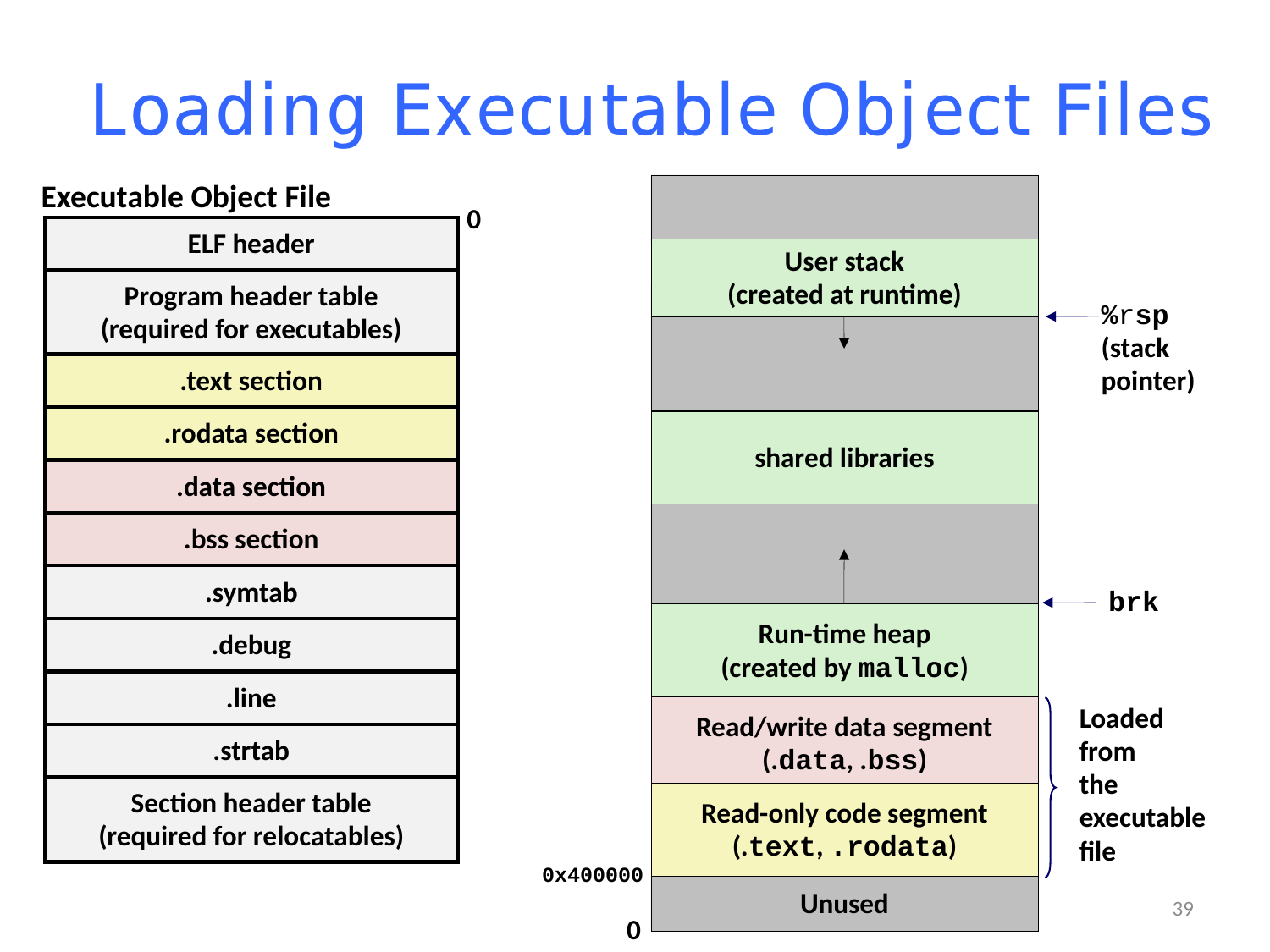

Loading Executable Object Files
Executable Object File

0
ELF header
User stack
(created at runtime)
Program header table
(required for executables)

%rsp
(stack
pointer)

.text section
.rodata section
shared libraries
.data section

.bss section

.symtab
brk

Run-time heap
(created by malloc)
.debug
.line
Loaded
from
the
executable
file
Read/write data segment
(.data, .bss)

.strtab
Section header table
(required for relocatables)
Read-only code segment
(.text, .rodata)
0x400000
Unused

39
0